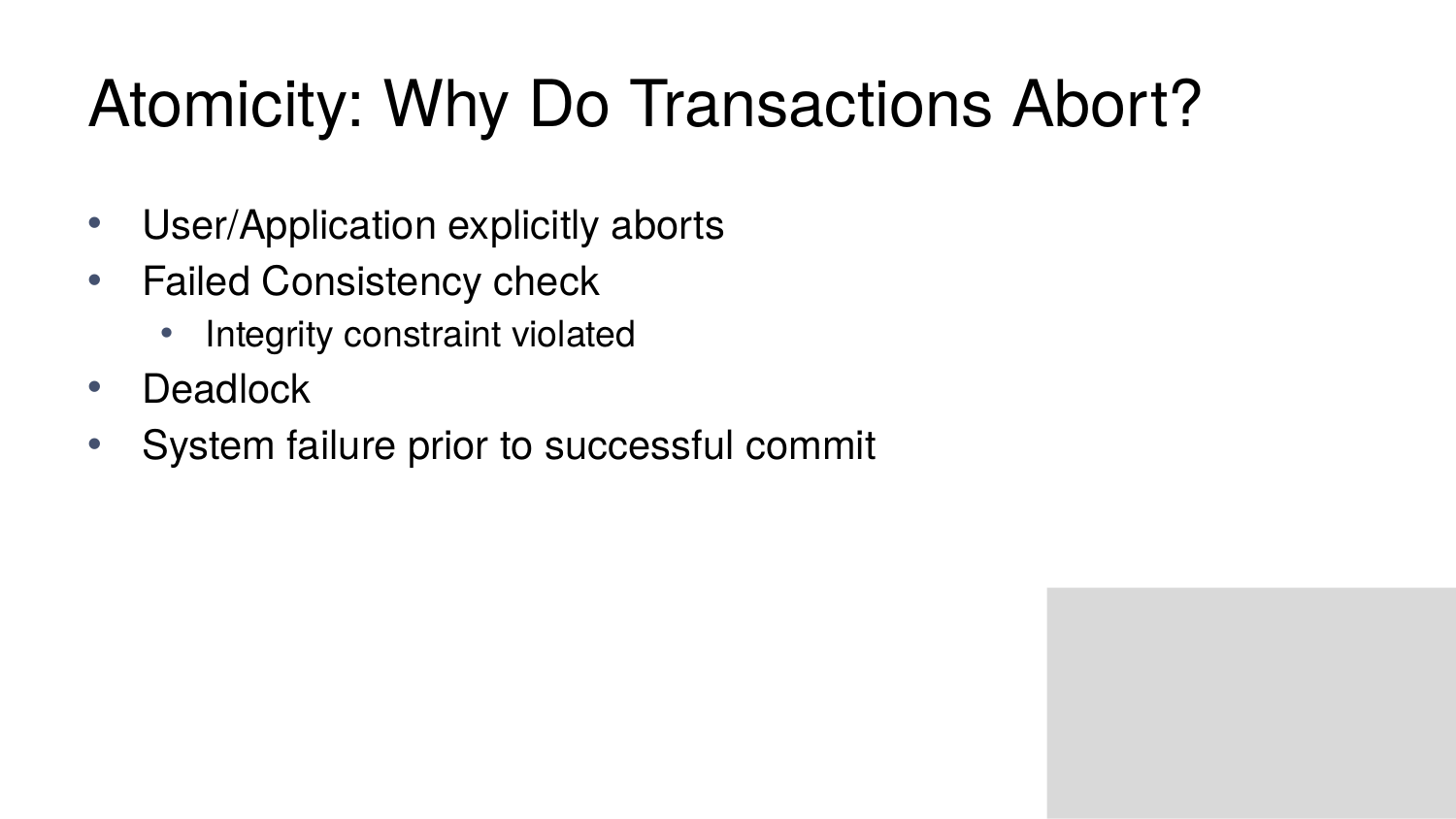

# Atomicity: Why Do Transactions Abort?
User/Application explicitly aborts
Failed Consistency check
Integrity constraint violated
Deadlock
System failure prior to successful commit